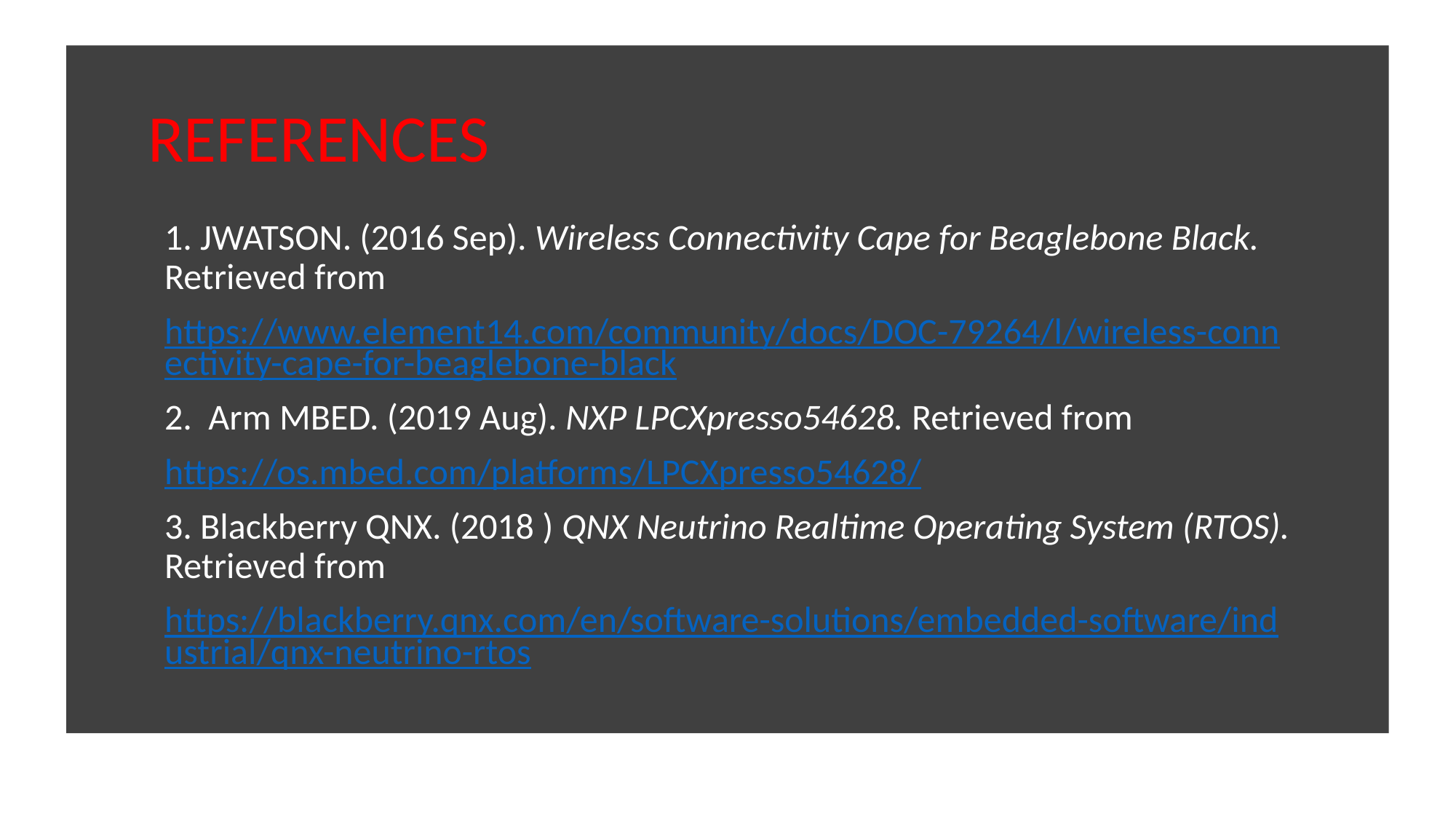

# REFERENCES
1. JWATSON. (2016 Sep). Wireless Connectivity Cape for Beaglebone Black. Retrieved from
https://www.element14.com/community/docs/DOC-79264/l/wireless-connectivity-cape-for-beaglebone-black
2.  Arm MBED. (2019 Aug). NXP LPCXpresso54628. Retrieved from
https://os.mbed.com/platforms/LPCXpresso54628/
3. Blackberry QNX. (2018 ) QNX Neutrino Realtime Operating System (RTOS). Retrieved from
https://blackberry.qnx.com/en/software-solutions/embedded-software/industrial/qnx-neutrino-rtos